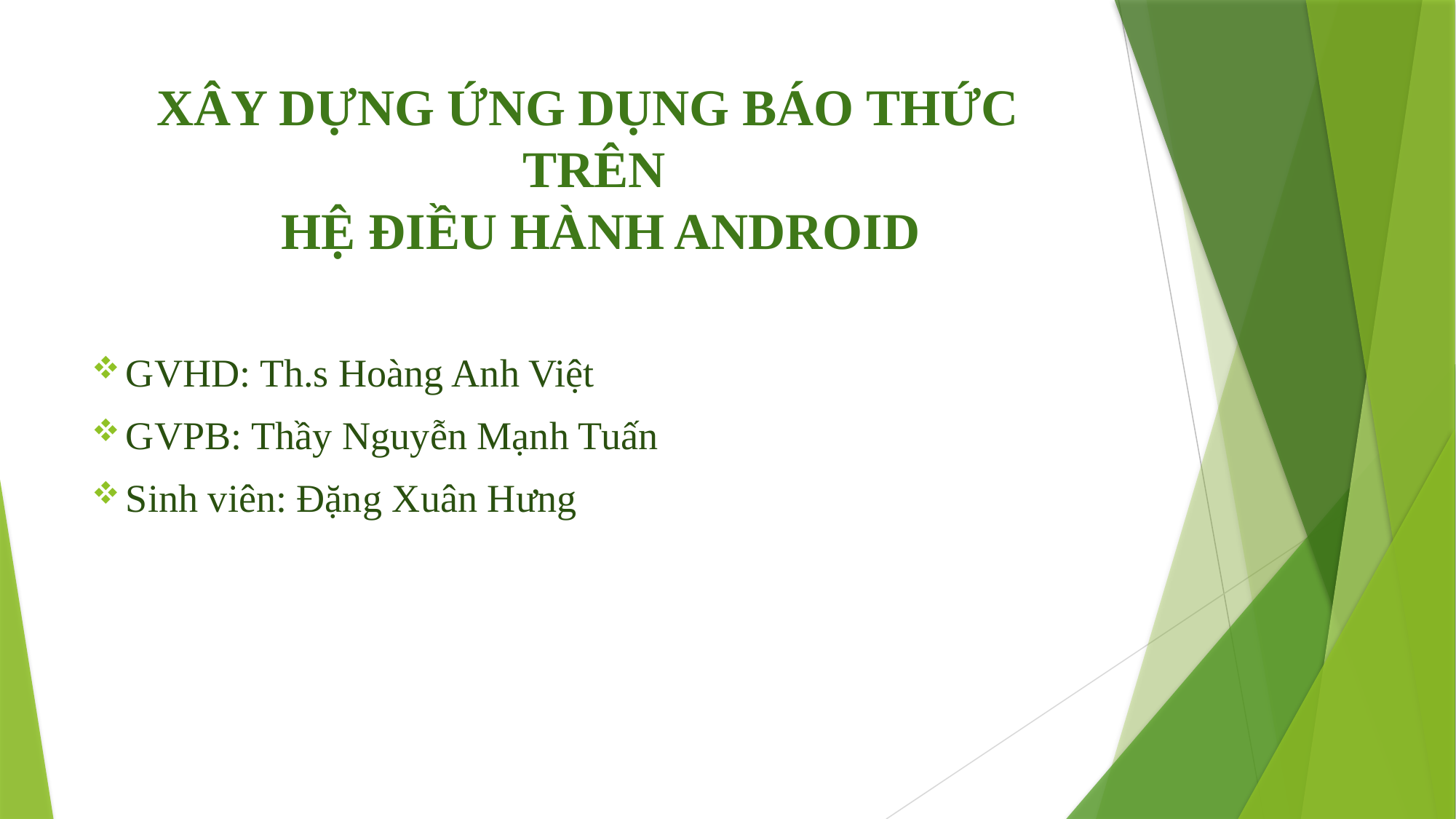

# XÂY DỰNG ỨNG DỤNG BÁO THỨC TRÊN HỆ ĐIỀU HÀNH ANDROID
GVHD: Th.s Hoàng Anh Việt
GVPB: Thầy Nguyễn Mạnh Tuấn
Sinh viên: Đặng Xuân Hưng